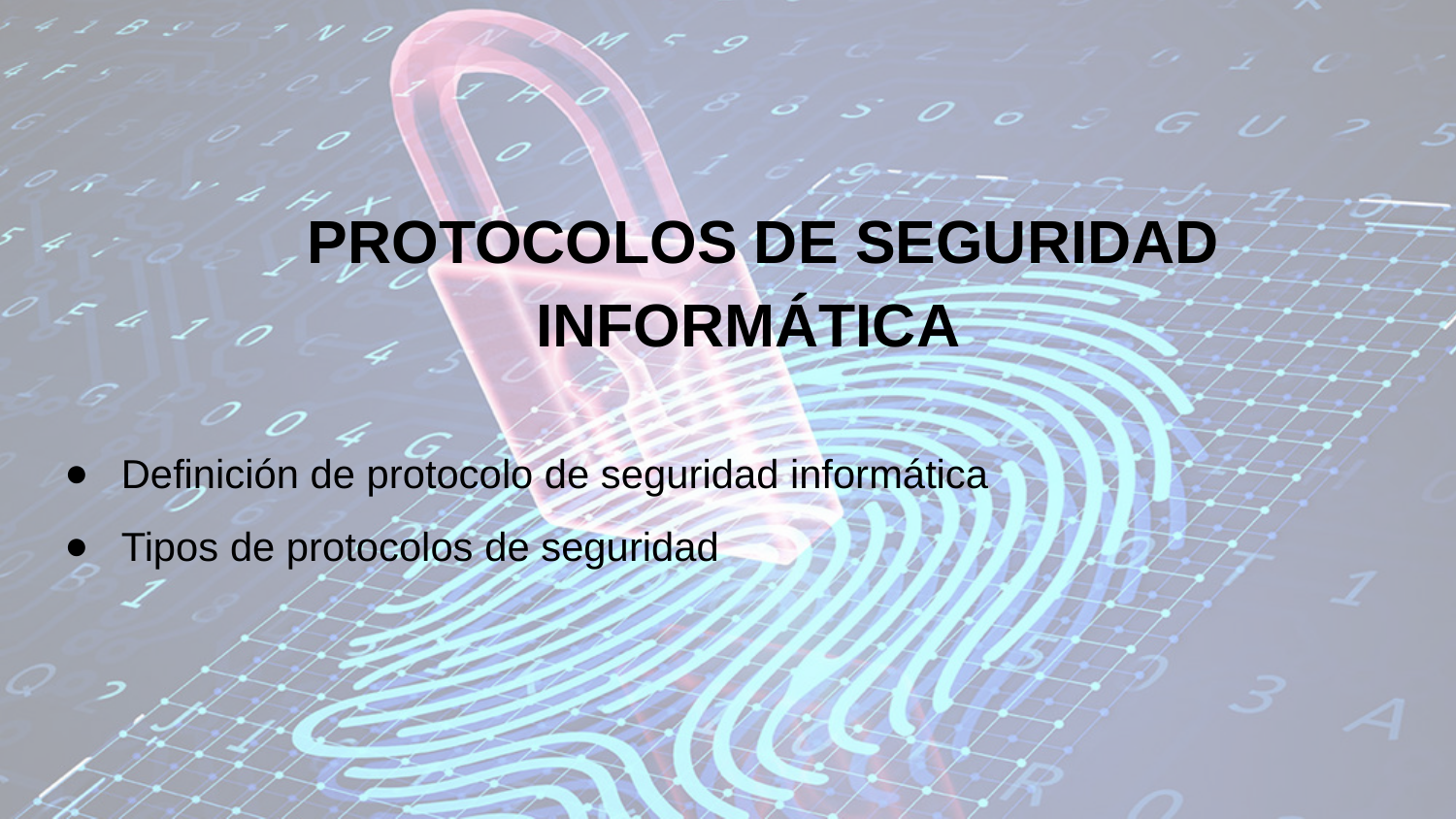

PROTOCOLOS DE SEGURIDAD INFORMÁTICA
# Definición de protocolo de seguridad informática
Tipos de protocolos de seguridad